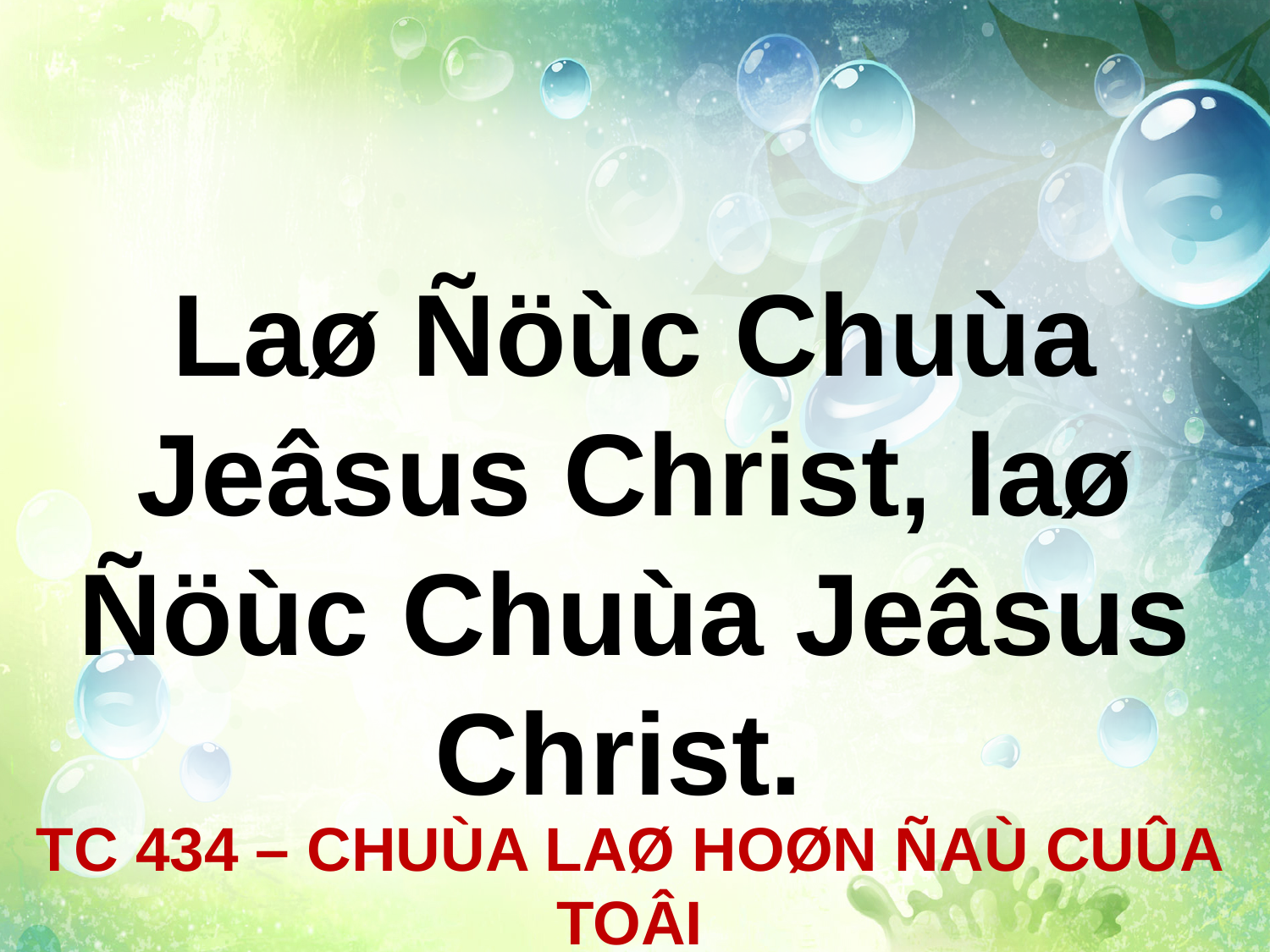

Laø Ñöùc Chuùa Jeâsus Christ, laø Ñöùc Chuùa Jeâsus Christ.
TC 434 – CHUÙA LAØ HOØN ÑAÙ CUÛA TOÂI